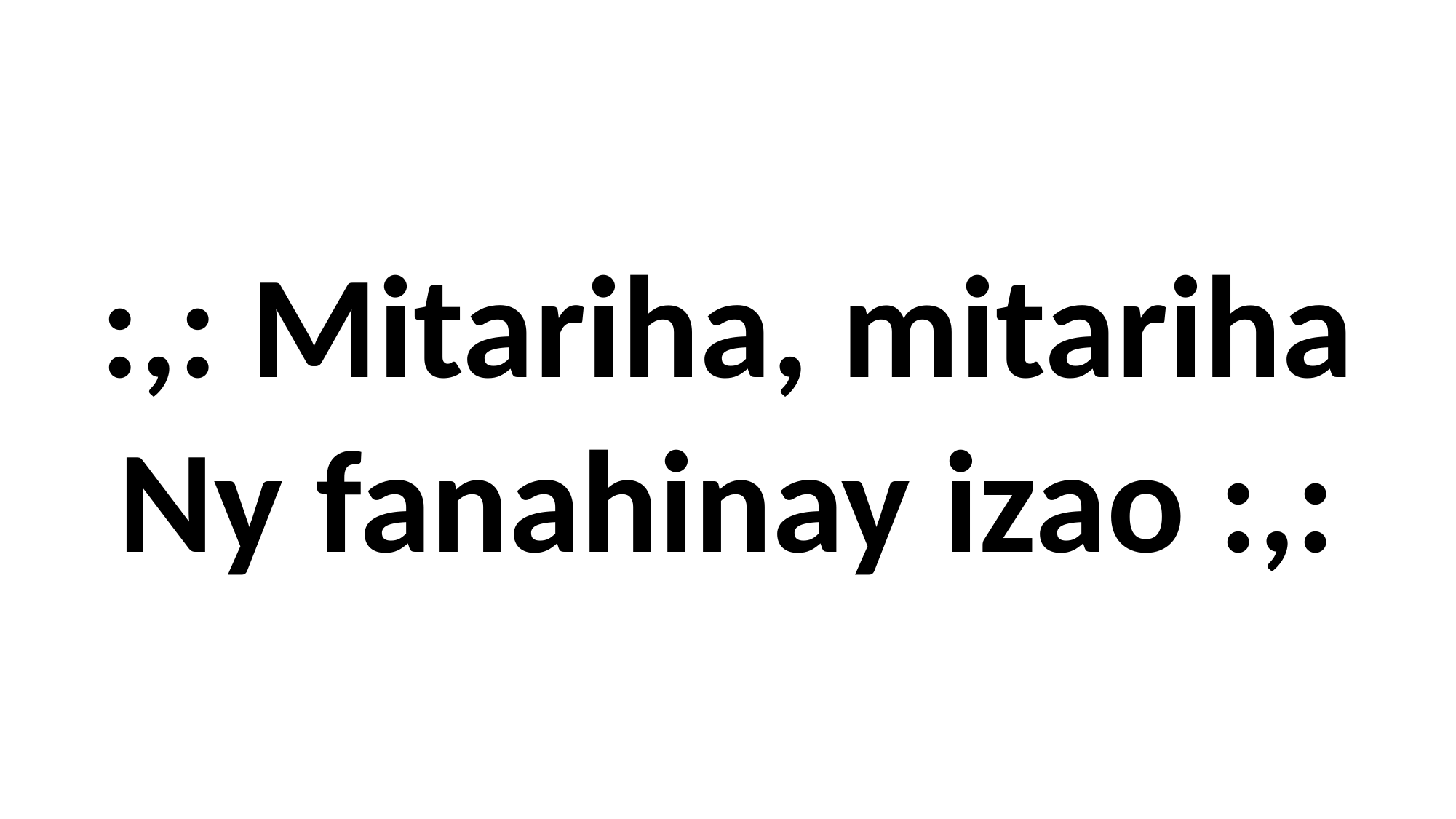

:,: Mitariha, mitariha
Ny fanahinay izao :,: